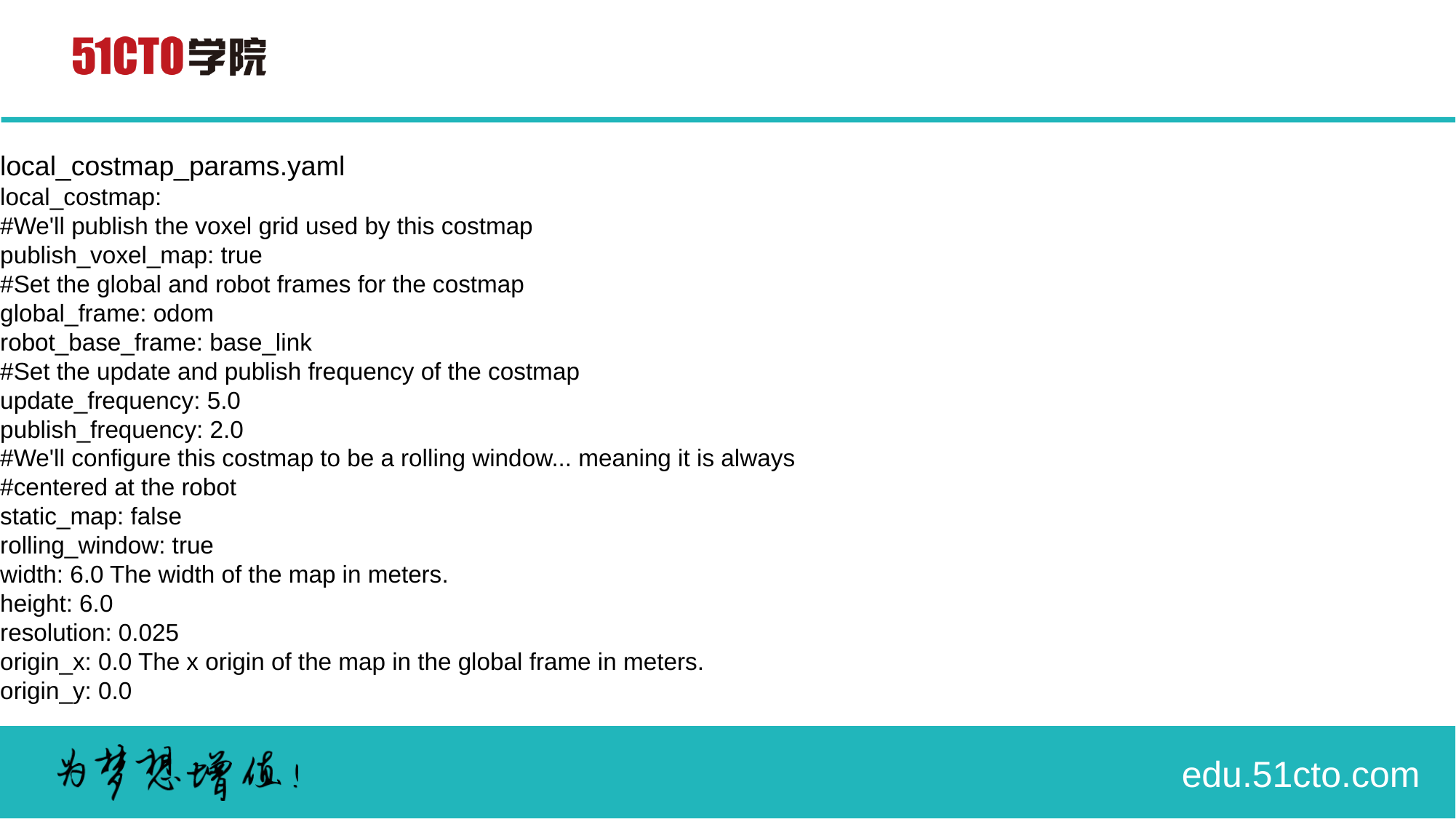

# local_costmap_params.yaml
local_costmap:
#We'll publish the voxel grid used by this costmap
publish_voxel_map: true
#Set the global and robot frames for the costmap
global_frame: odom
robot_base_frame: base_link
#Set the update and publish frequency of the costmap
update_frequency: 5.0
publish_frequency: 2.0
#We'll configure this costmap to be a rolling window... meaning it is always
#centered at the robot
static_map: false
rolling_window: true
width: 6.0 The width of the map in meters.
height: 6.0
resolution: 0.025
origin_x: 0.0 The x origin of the map in the global frame in meters.
origin_y: 0.0